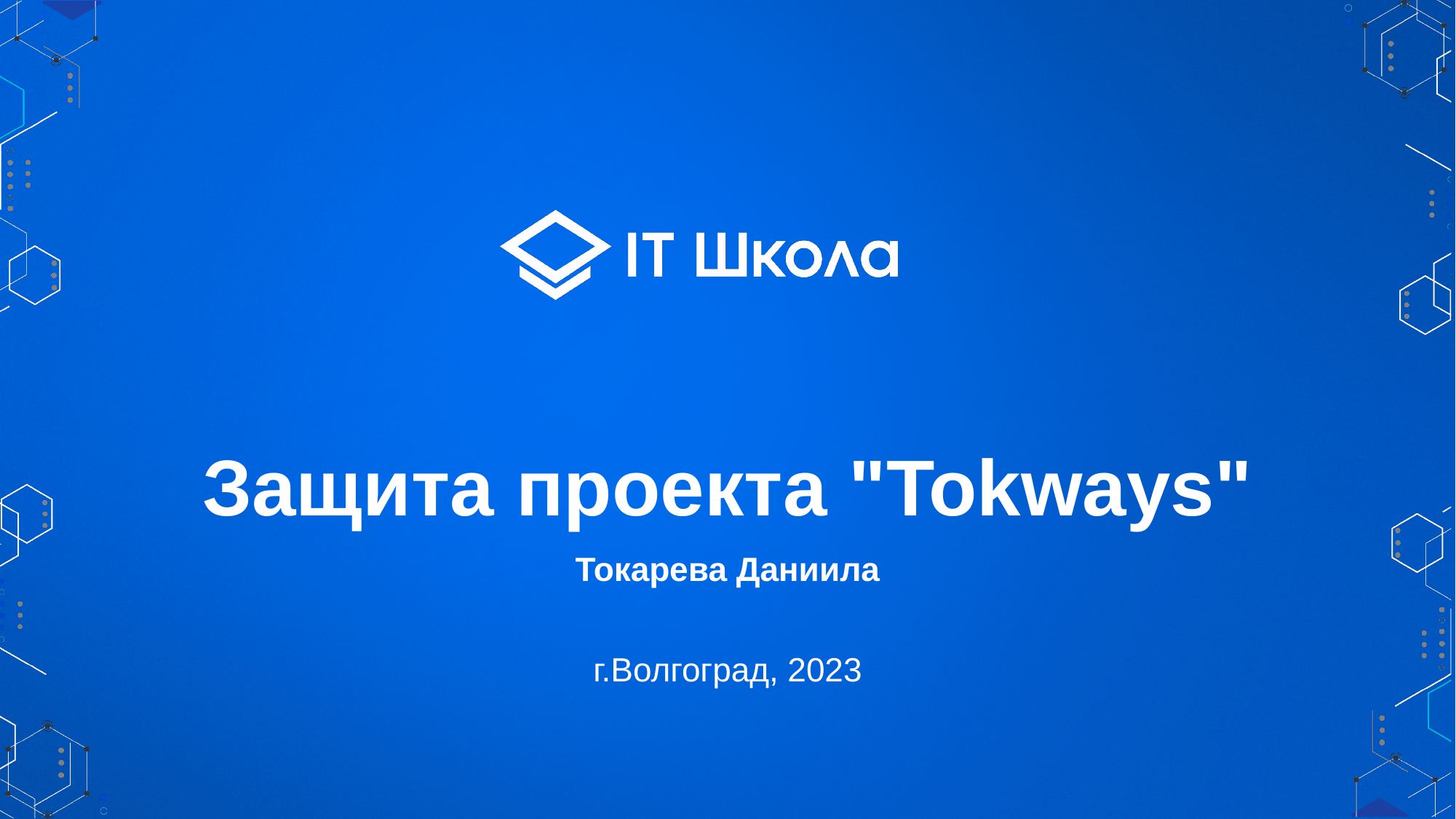

# Защита проекта "Tokways"
Токарева Даниила

г.Волгоград, 2023